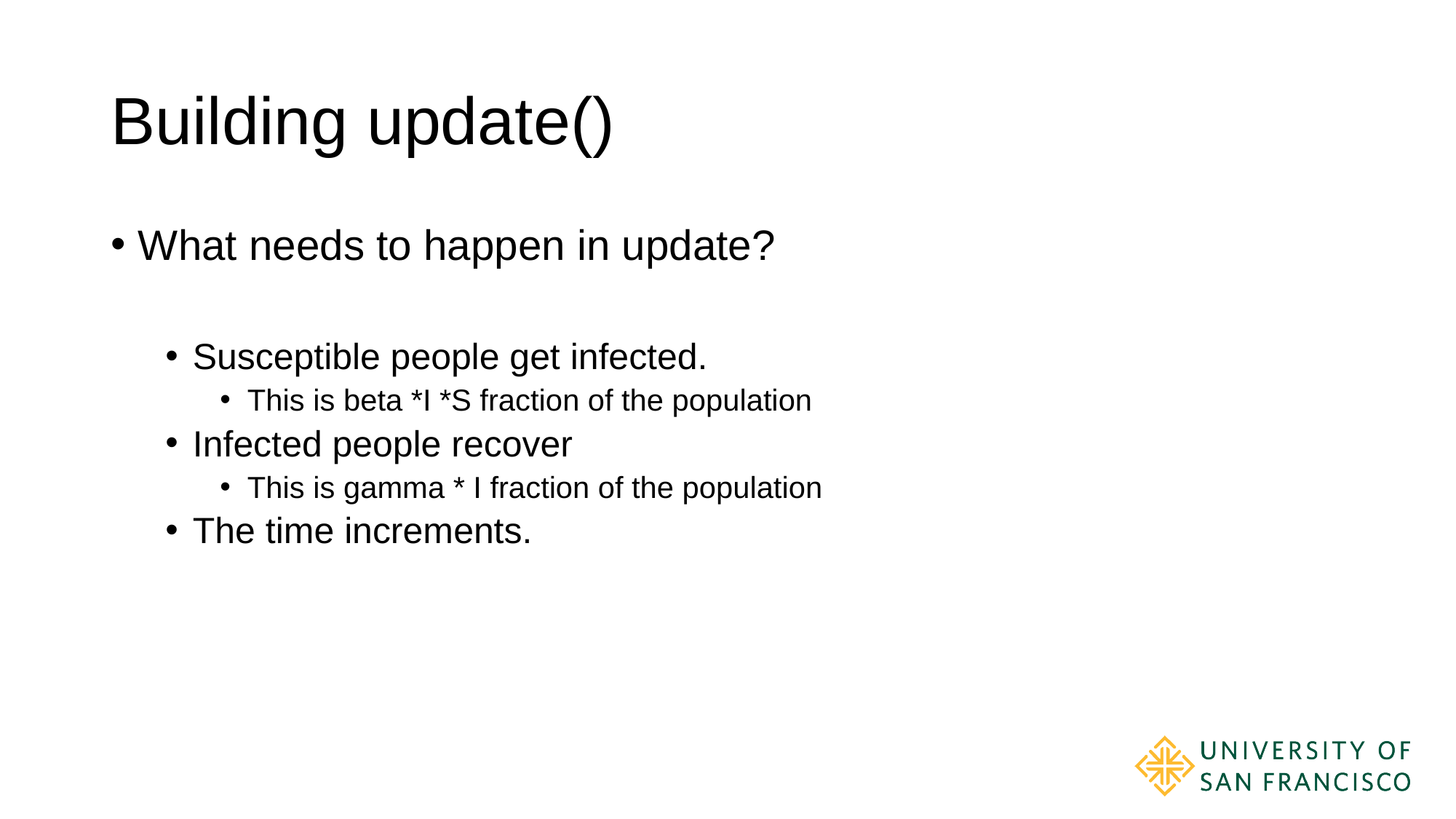

# Building update()
What needs to happen in update?

Susceptible people get infected.
This is beta *I *S fraction of the population
Infected people recover
This is gamma * I fraction of the population
The time increments.